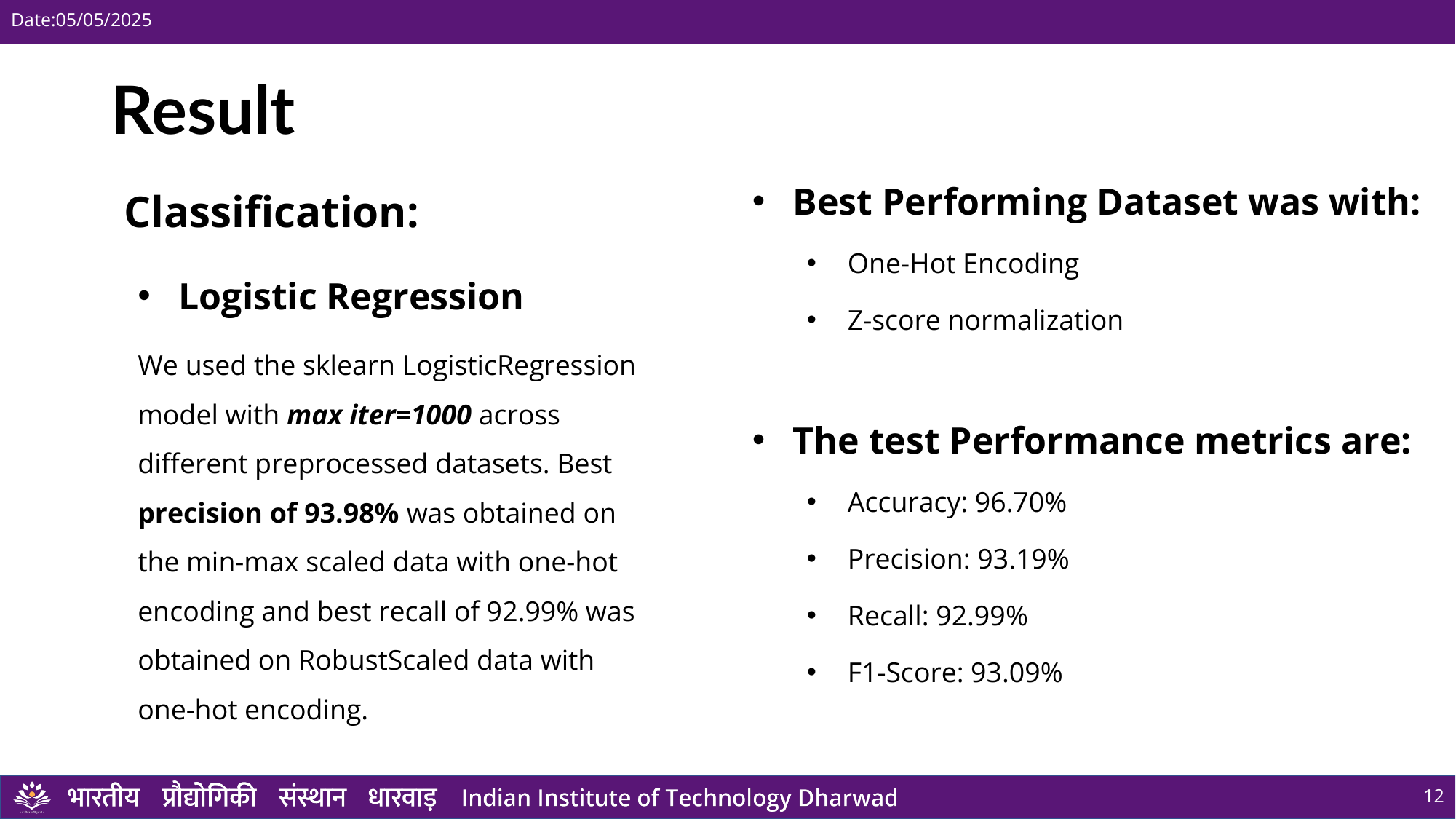

Date:05/05/2025
# Result
Best Performing Dataset was with:
One-Hot Encoding
Z-score normalization

Classification:
Logistic Regression
We used the sklearn LogisticRegression model with max iter=1000 across different preprocessed datasets. Best precision of 93.98% was obtained on the min-max scaled data with one-hot encoding and best recall of 92.99% was obtained on RobustScaled data with one-hot encoding.
The test Performance metrics are:
Accuracy: 96.70%
Precision: 93.19%
Recall: 92.99%
F1-Score: 93.09%